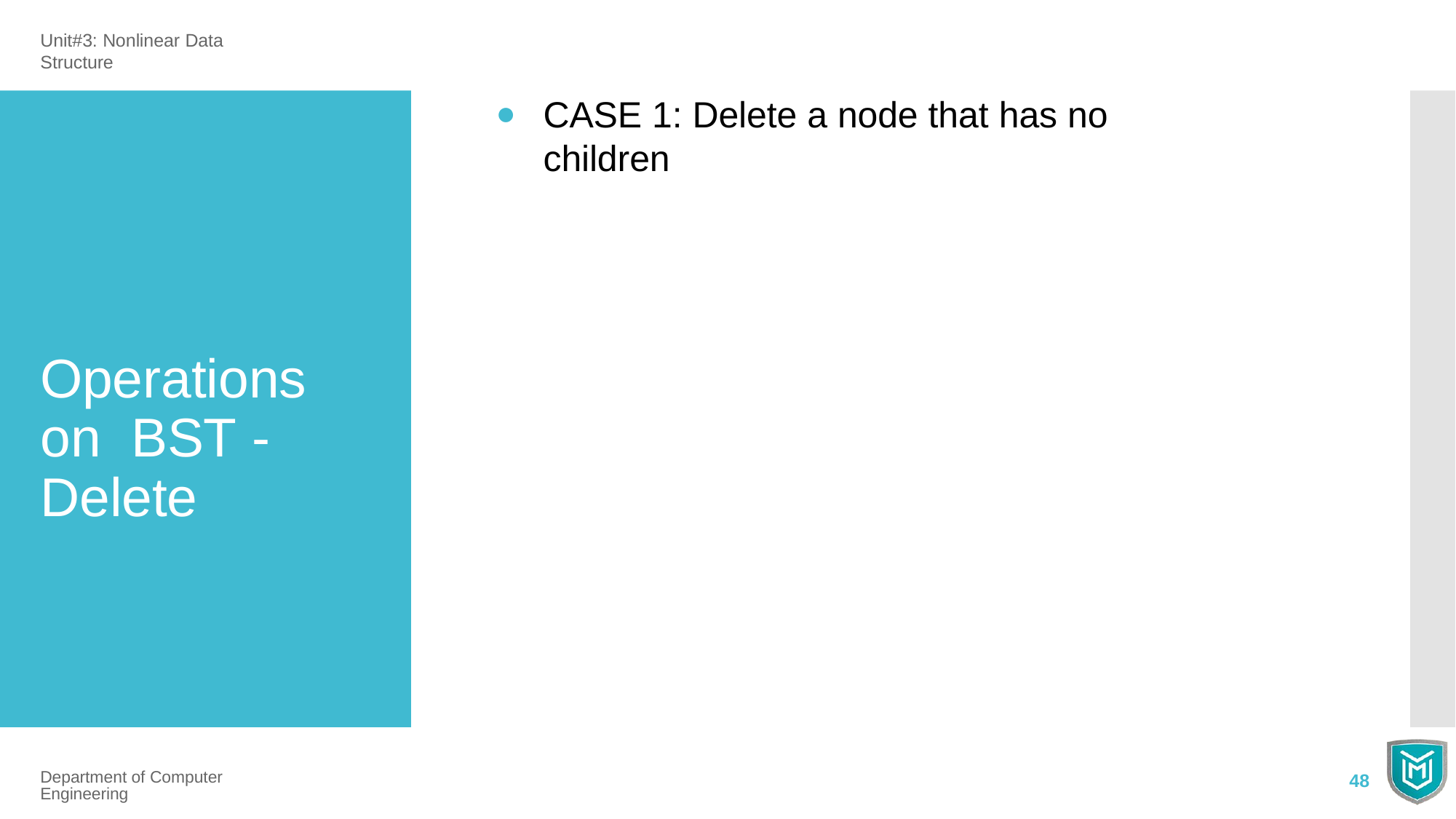

Unit#3: Nonlinear Data Structure
CASE 1: Delete a node that has no children
Operations on  BST - Delete
Department of Computer Engineering
48